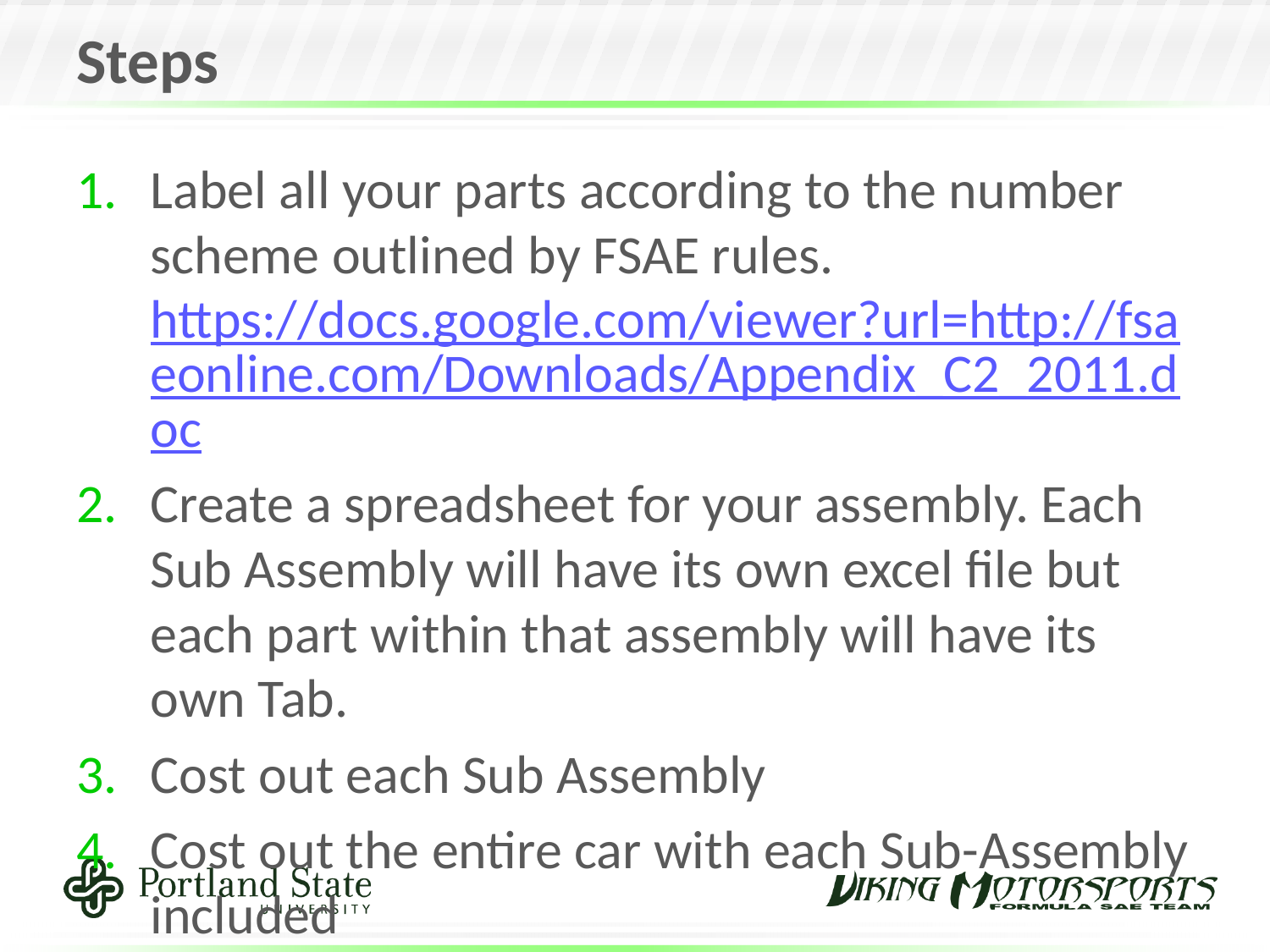

# Steps
Label all your parts according to the number scheme outlined by FSAE rules. https://docs.google.com/viewer?url=http://fsaeonline.com/Downloads/Appendix_C2_2011.doc
Create a spreadsheet for your assembly. Each Sub Assembly will have its own excel file but each part within that assembly will have its own Tab.
Cost out each Sub Assembly
Cost out the entire car with each Sub-Assembly included